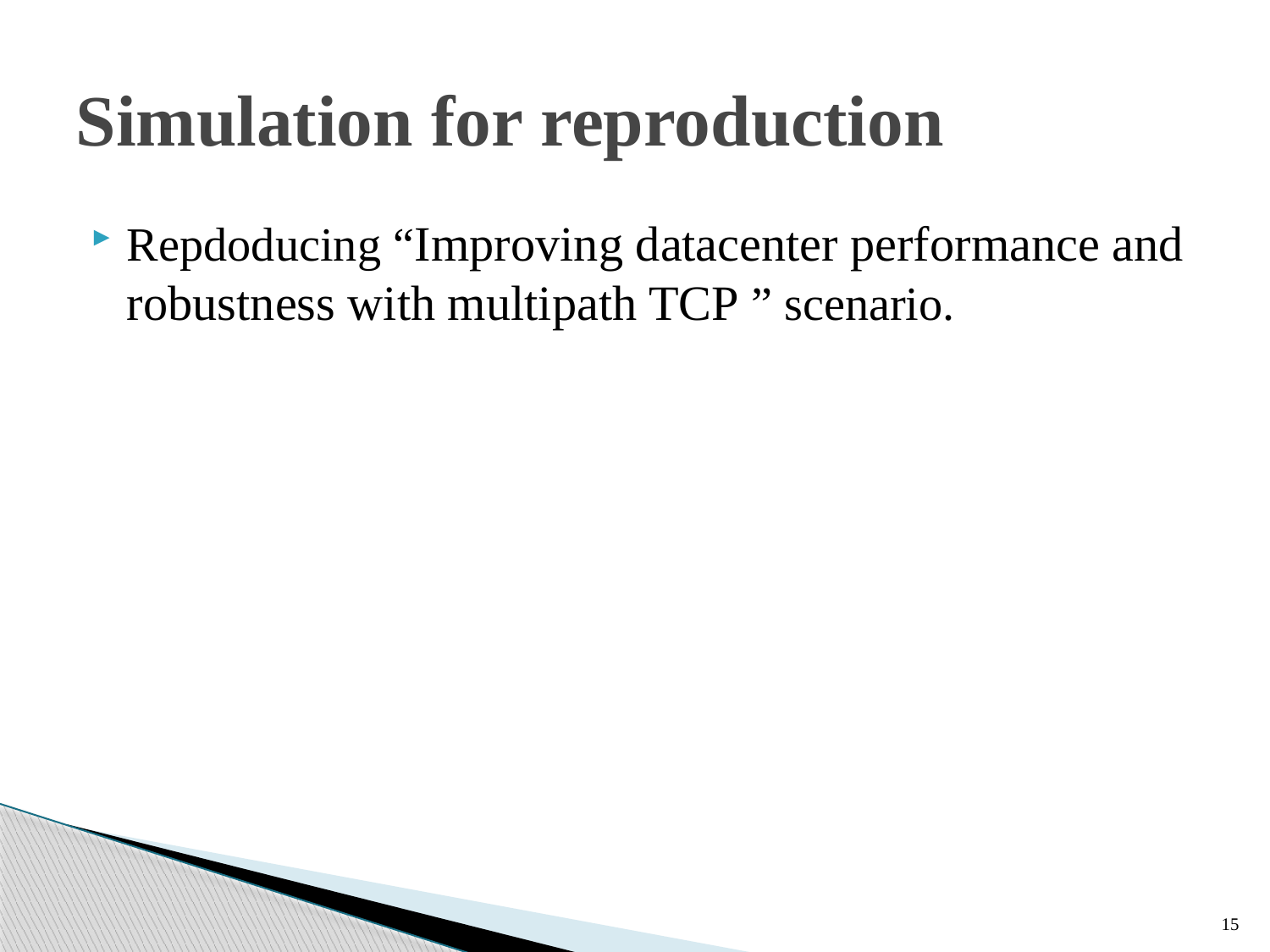

# Simulation for reproduction
Repdoducing “Improving datacenter performance and robustness with multipath TCP ” scenario.

15